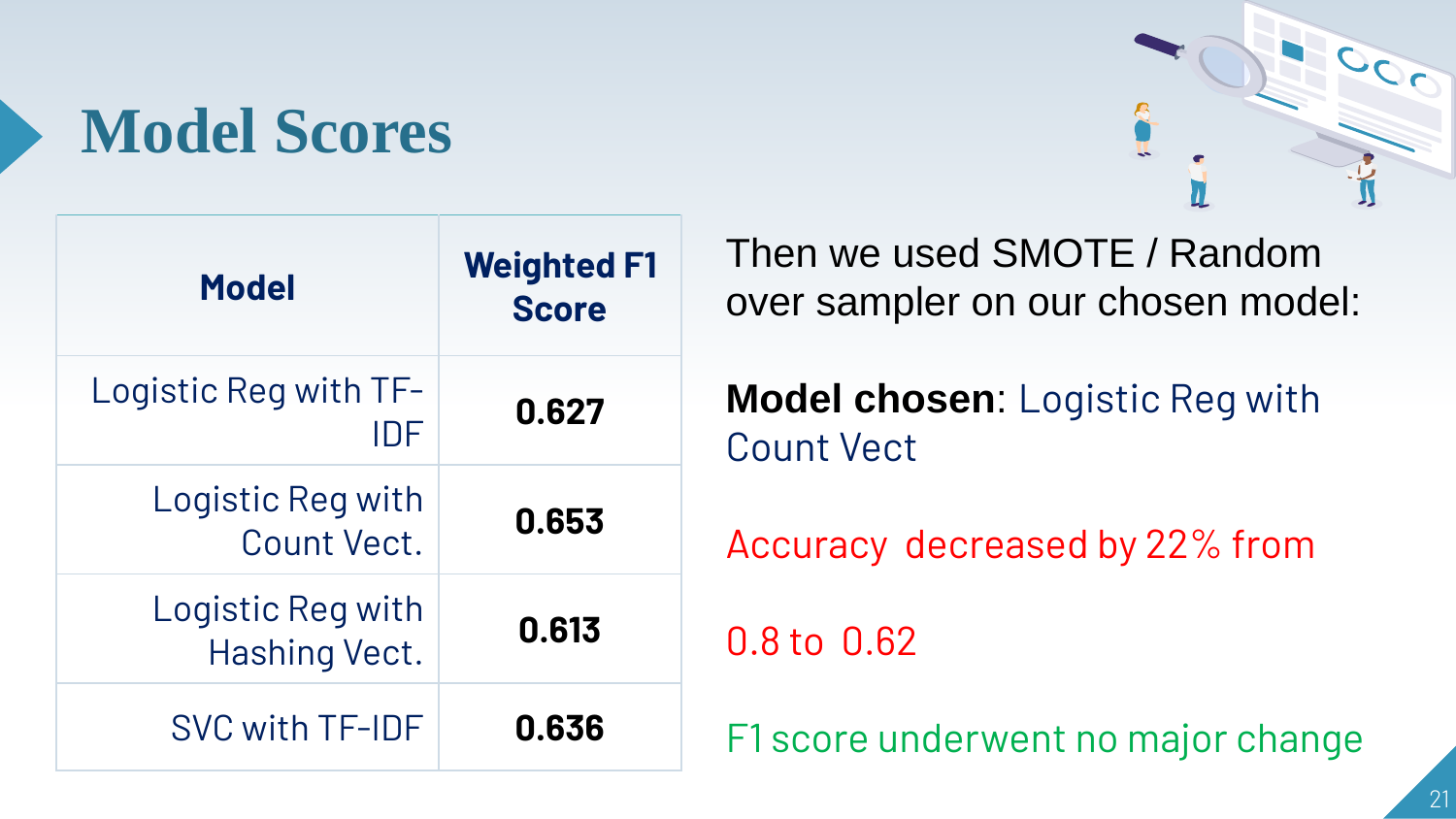

# Model Scores
| Model | Weighted F1 Score |
| --- | --- |
| Logistic Reg with TF-IDF | 0.627 |
| Logistic Reg with Count Vect. | 0.653 |
| Logistic Reg with Hashing Vect. | 0.613 |
| SVC with TF-IDF | 0.636 |
Then we used SMOTE / Random over sampler on our chosen model:

Model chosen: Logistic Reg with Count Vect

Accuracy  decreased by 22% from

0.8 to  0.62

F1 score underwent no major change

21